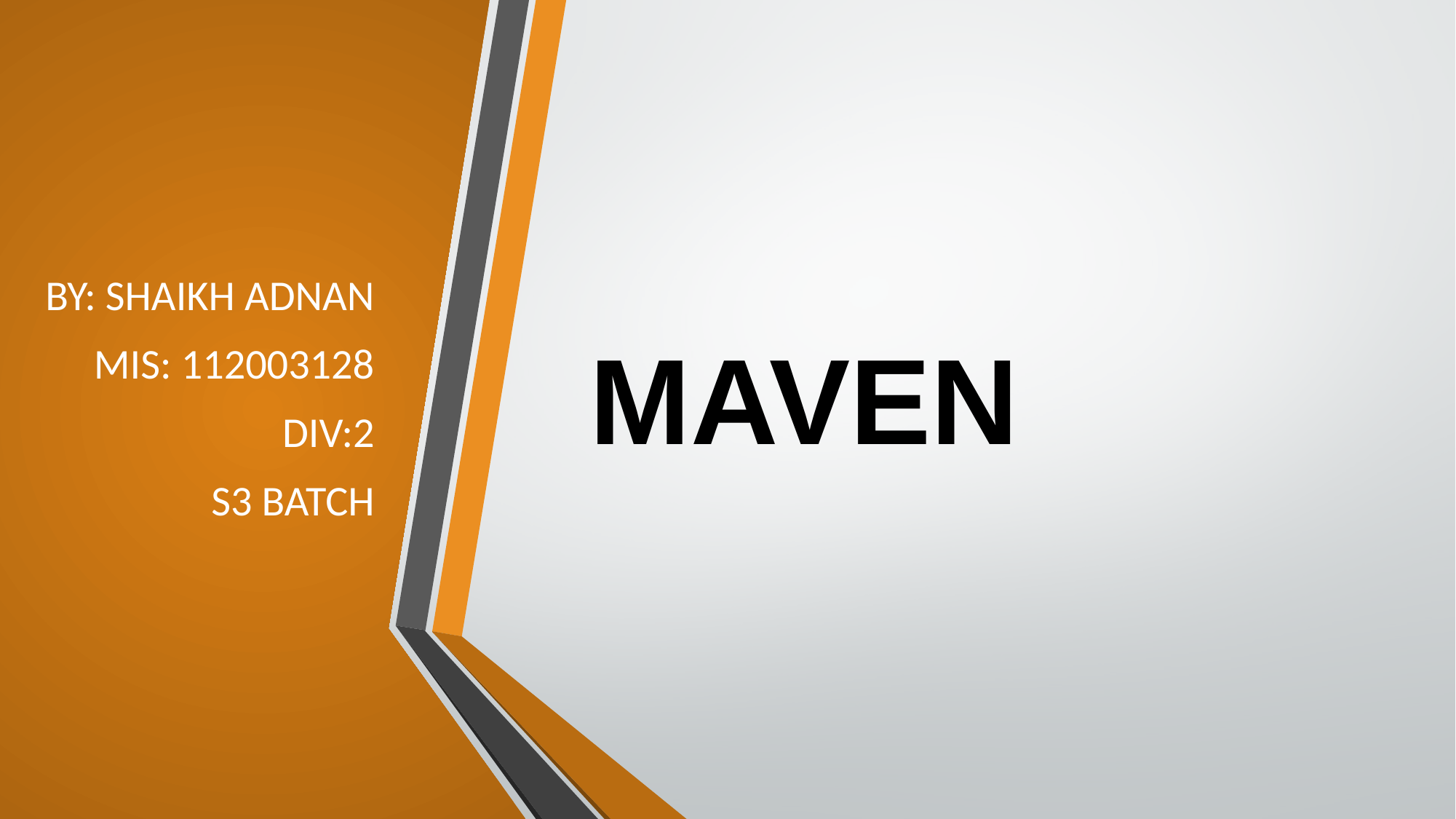

BY: SHAIKH ADNAN
MIS: 112003128
DIV:2
S3 BATCH
# MAVEN